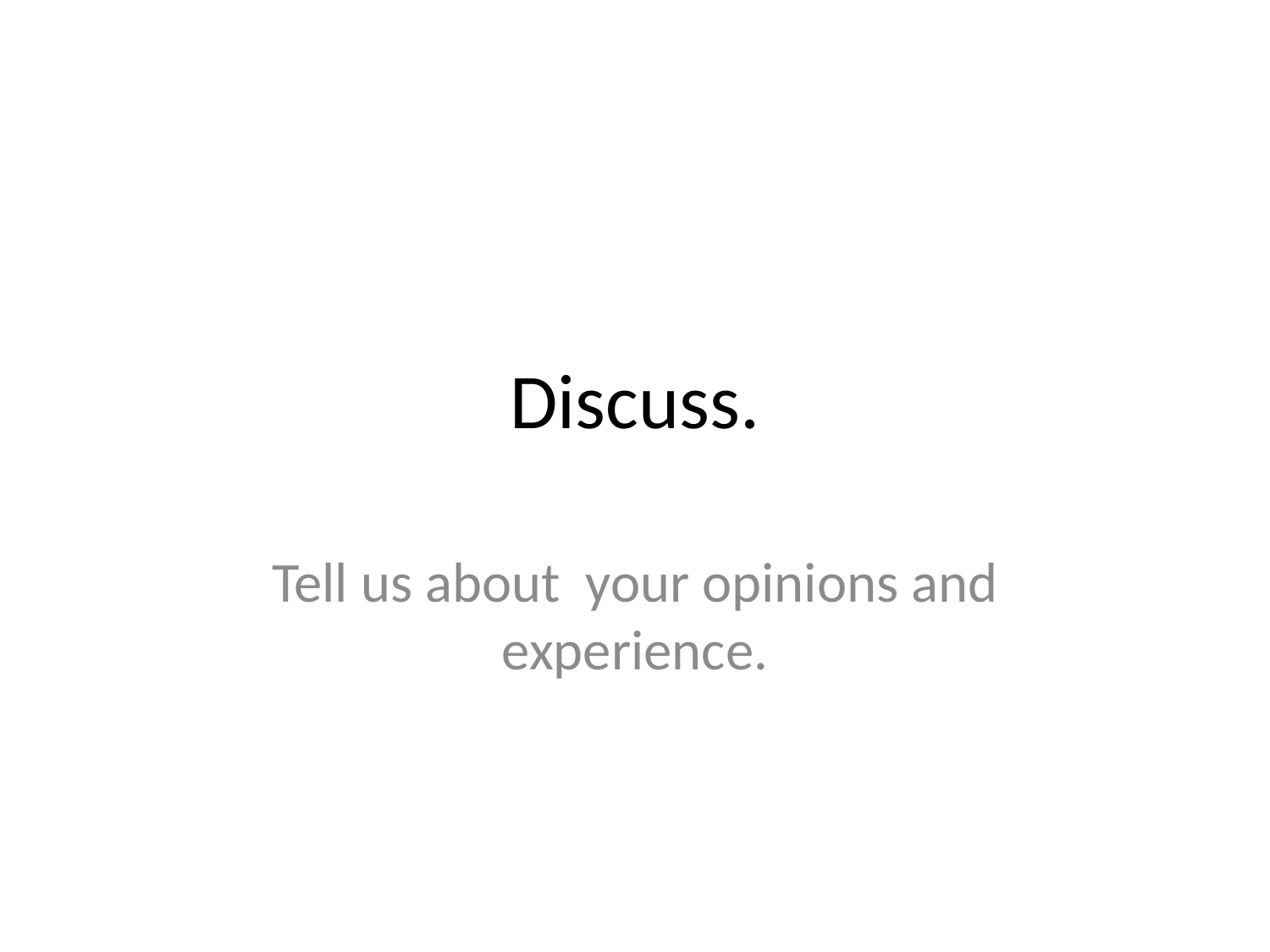

# Discuss.
Tell us about  your opinions and experience.